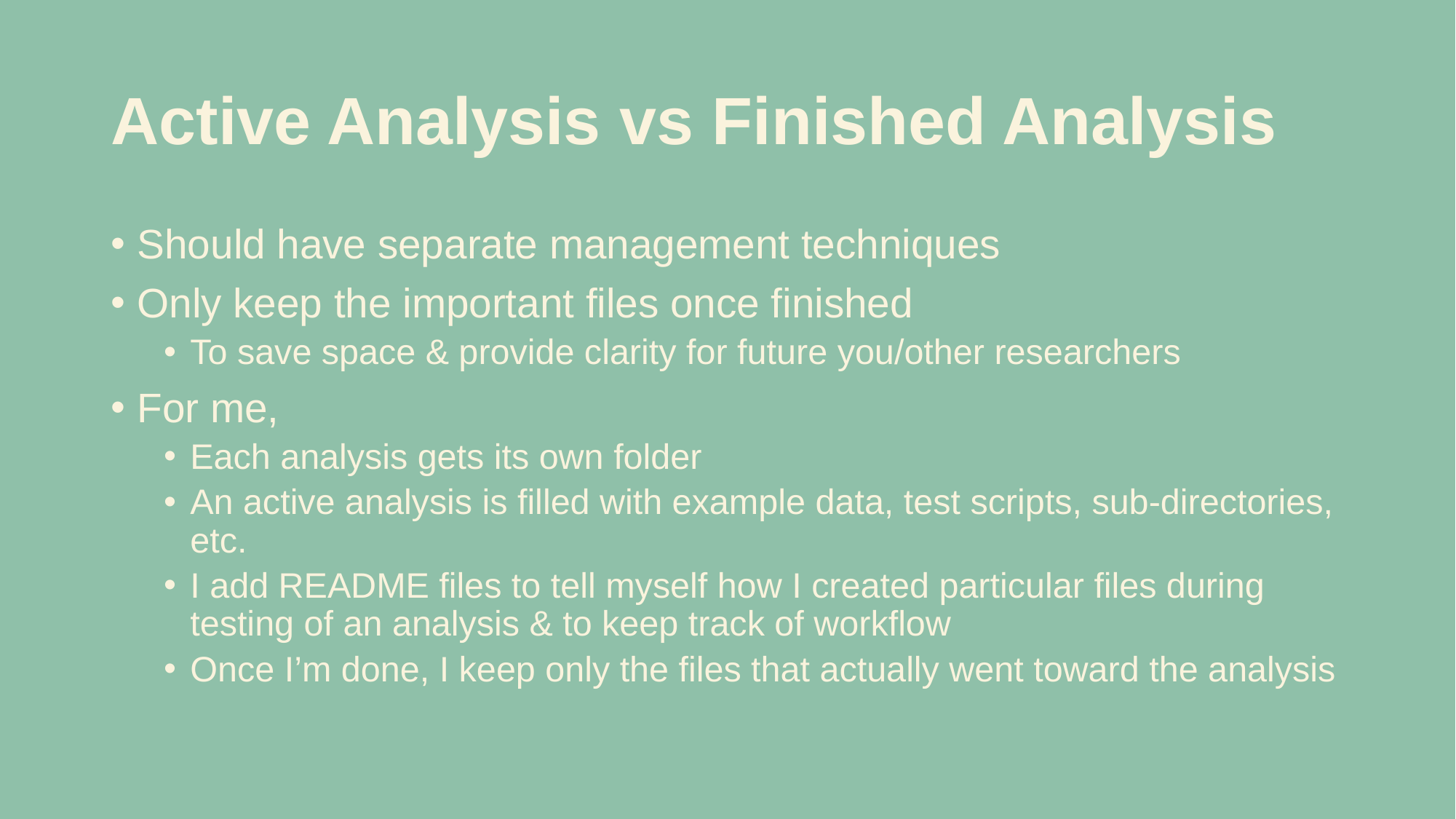

# Active Analysis vs Finished Analysis
Should have separate management techniques
Only keep the important files once finished
To save space & provide clarity for future you/other researchers
For me,
Each analysis gets its own folder
An active analysis is filled with example data, test scripts, sub-directories, etc.
I add README files to tell myself how I created particular files during testing of an analysis & to keep track of workflow
Once I’m done, I keep only the files that actually went toward the analysis